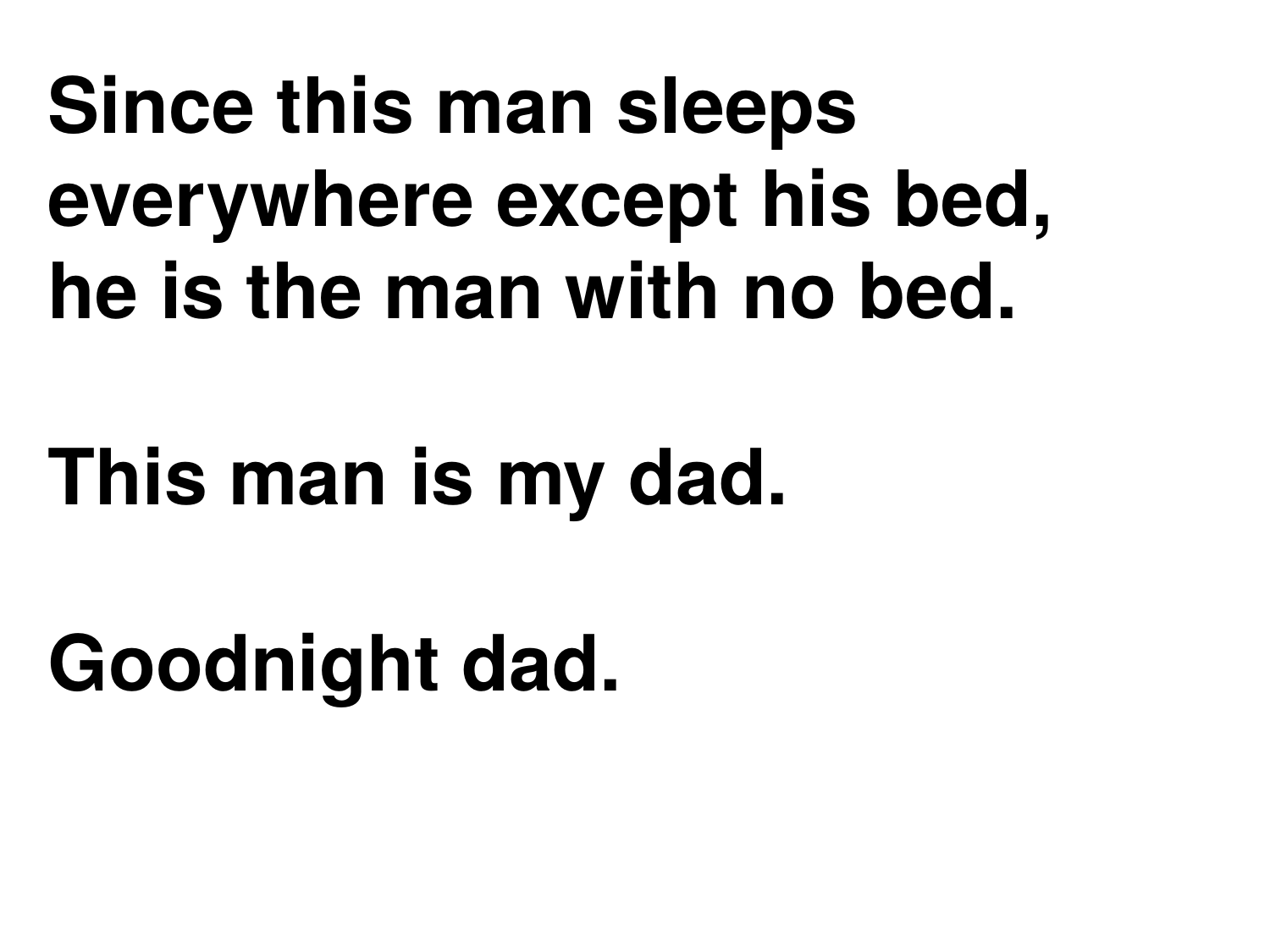

Since this man sleeps everywhere except his bed,
he is the man with no bed.

This man is my dad.

Goodnight dad.